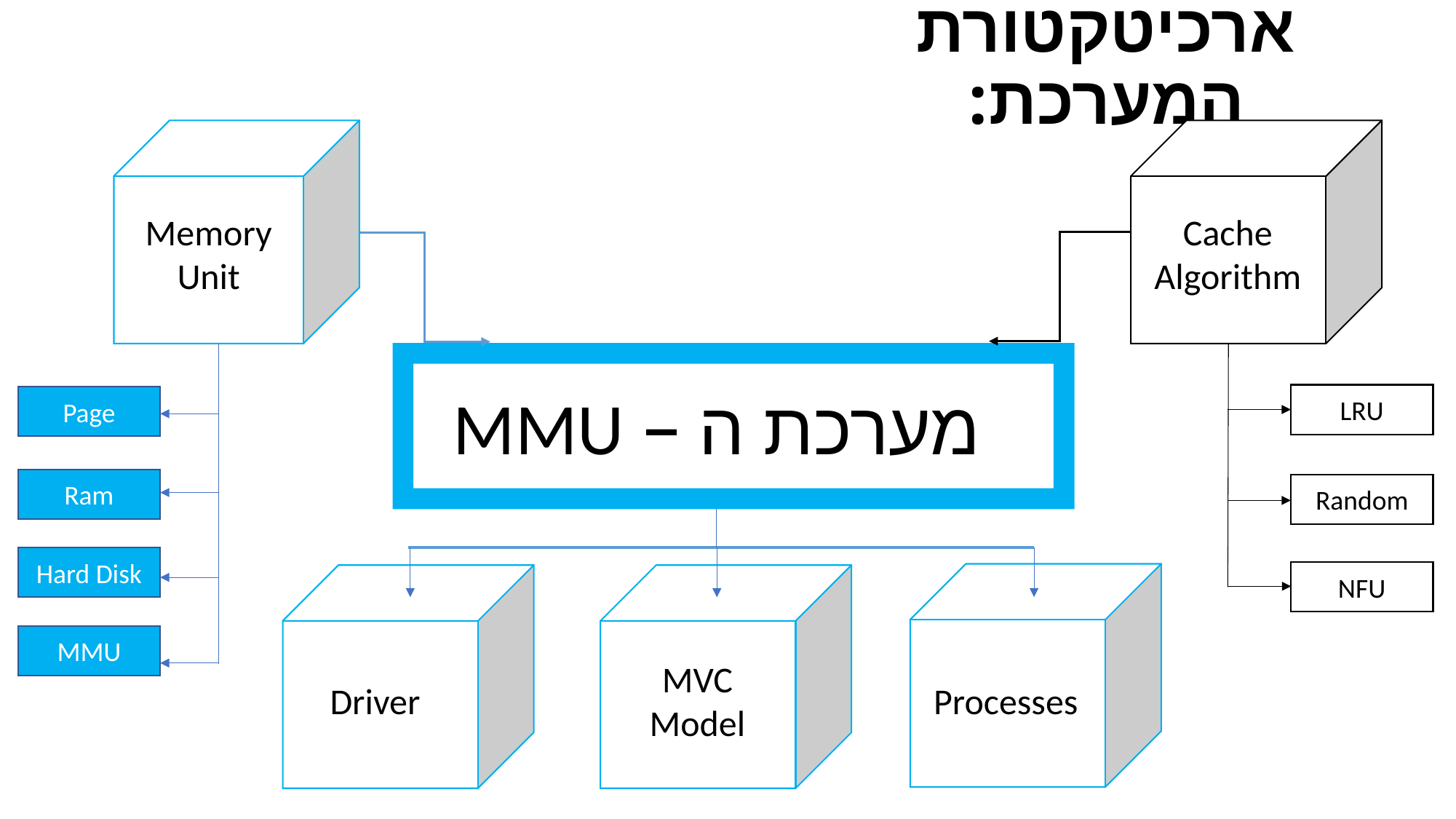

# ארכיטקטורת המערכת:

Memory Unit
Page
Ram
Hard Disk
MMU

Cache Algorithm
LRU
Random
NFU

מערכת ה – MMU

MVC Model
Driver
Processes